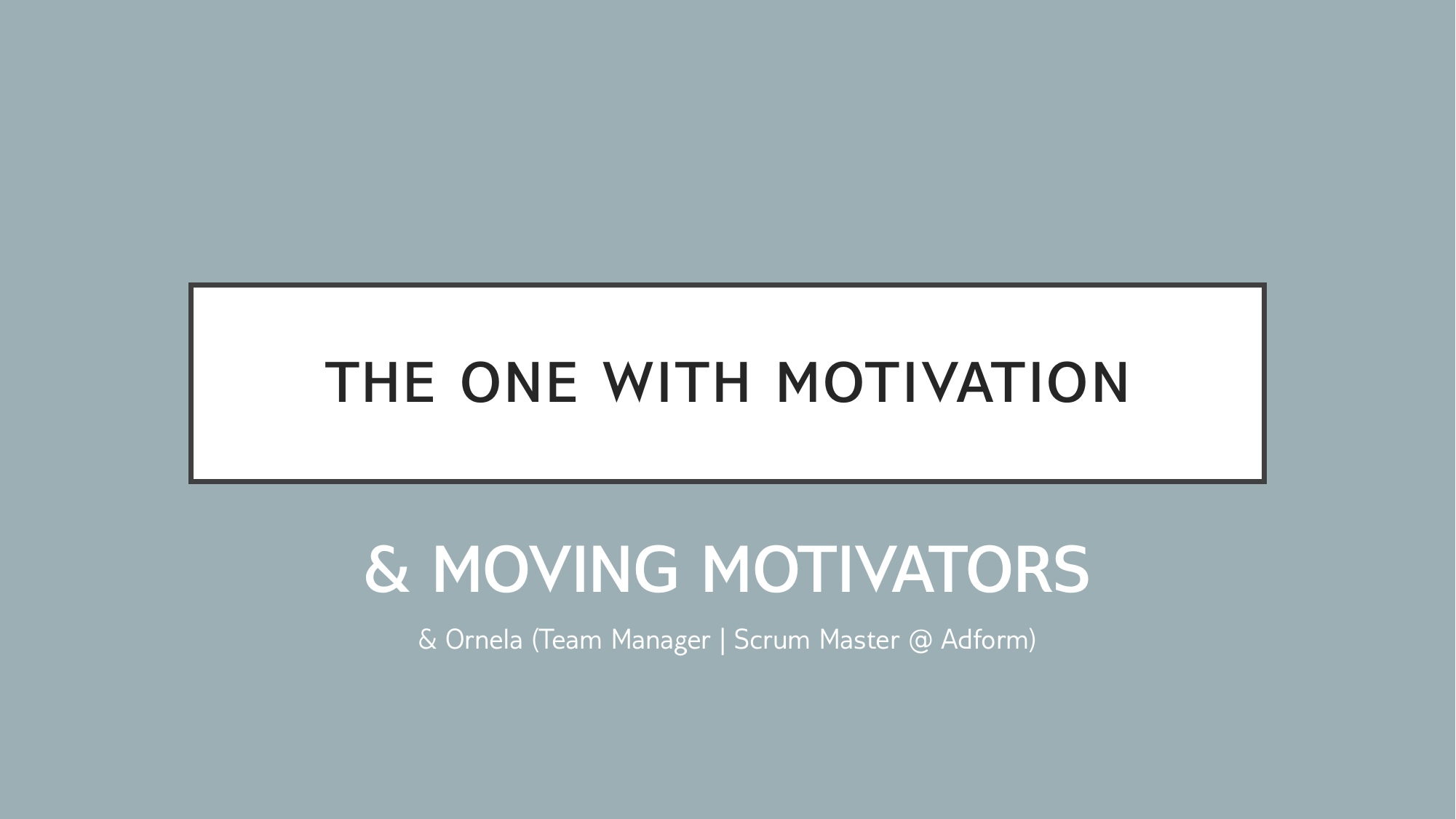

# The one with motivation
& MOVING MOTIVATORS
& Ornela (Team Manager | Scrum Master @ Adform)